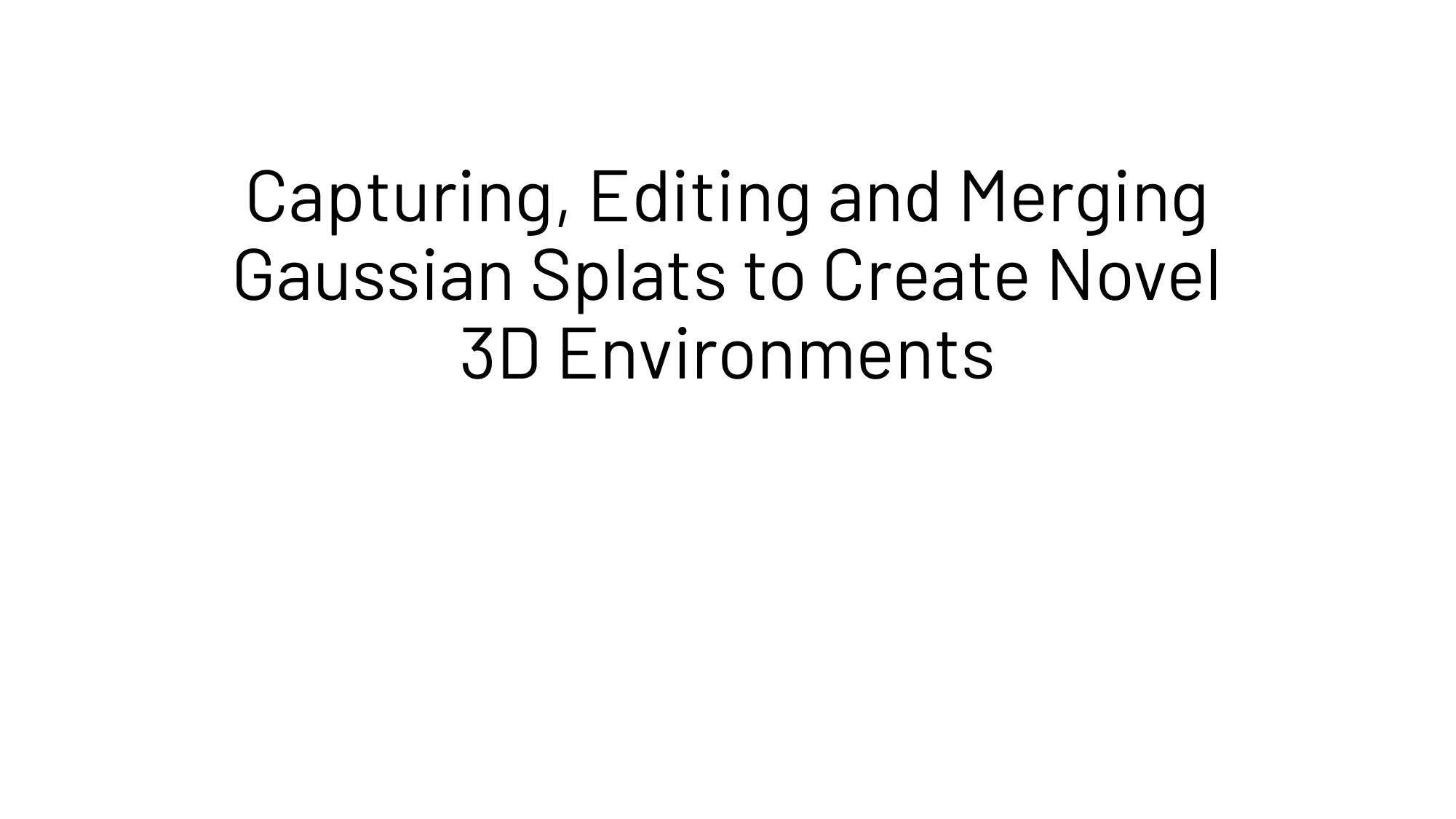

# Capturing, Editing and Merging Gaussian Splats to Create Novel 3D Environments